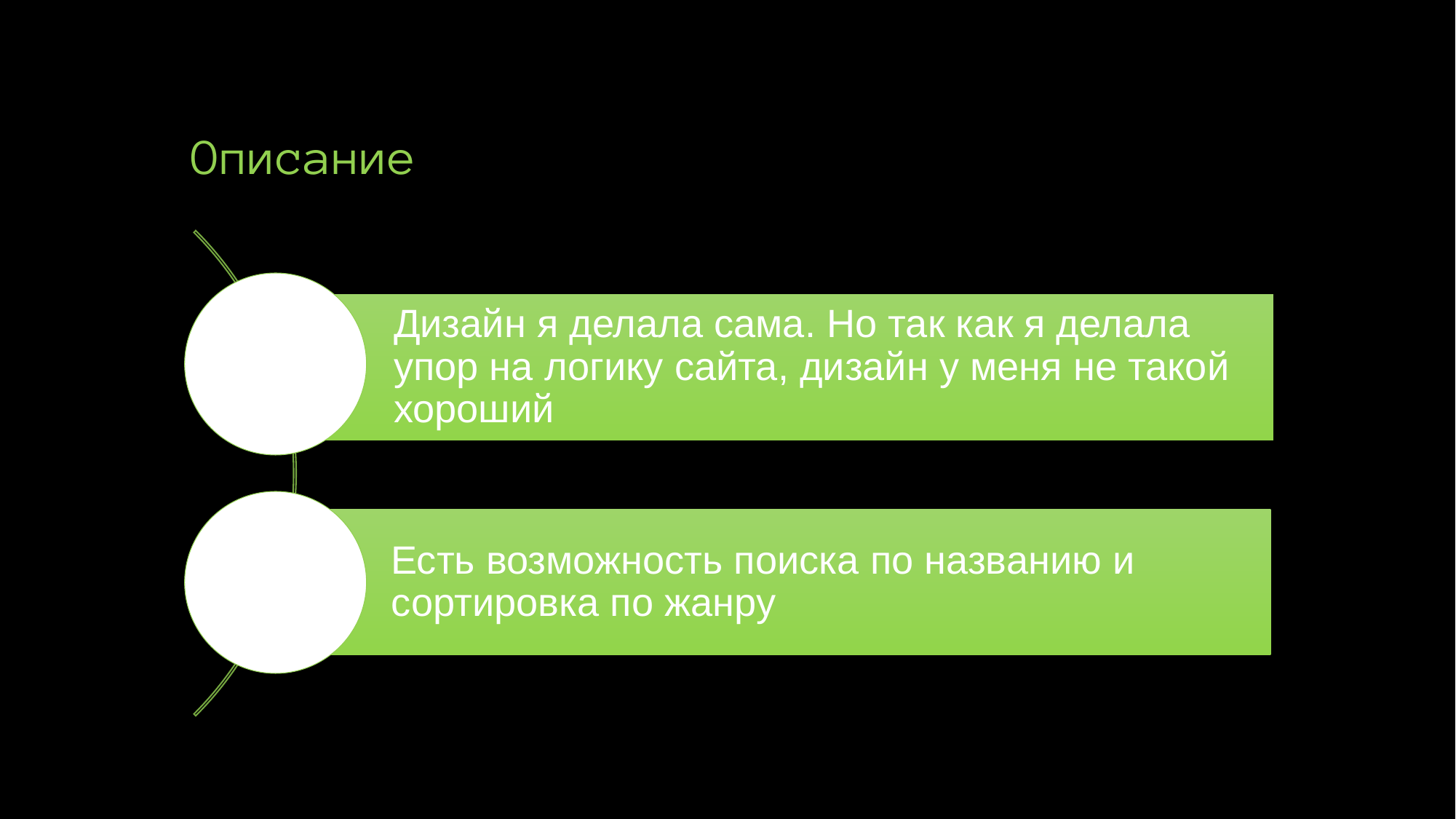

# Описание
Дизайн я делала сама. Но так как я делала упор на логику сайта, дизайн у меня не такой хороший
Есть возможность поиска по названию и сортировка по жанру